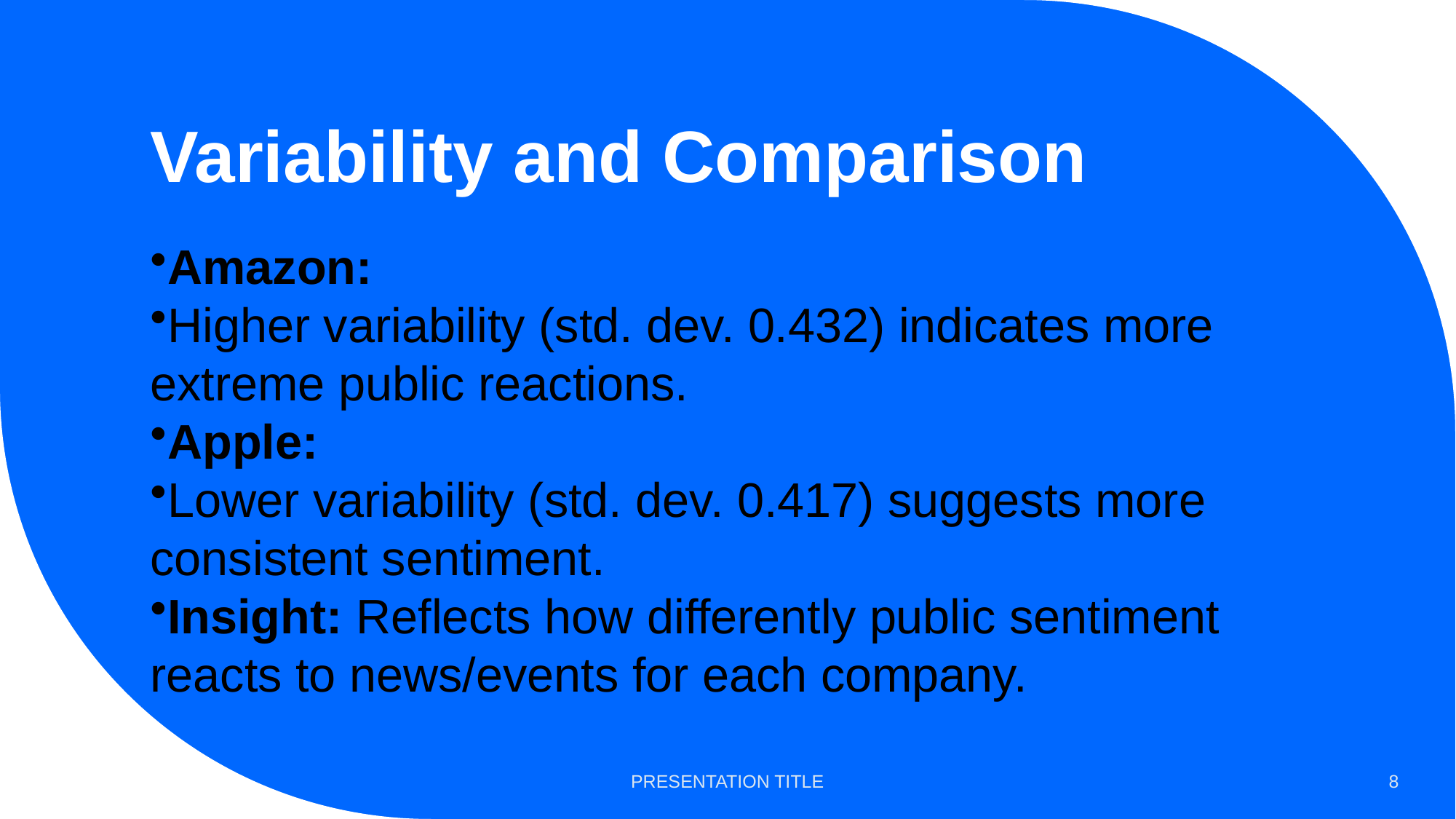

# Variability and Comparison
Amazon:
Higher variability (std. dev. 0.432) indicates more extreme public reactions.
Apple:
Lower variability (std. dev. 0.417) suggests more consistent sentiment.
Insight: Reflects how differently public sentiment reacts to news/events for each company.
PRESENTATION TITLE
8